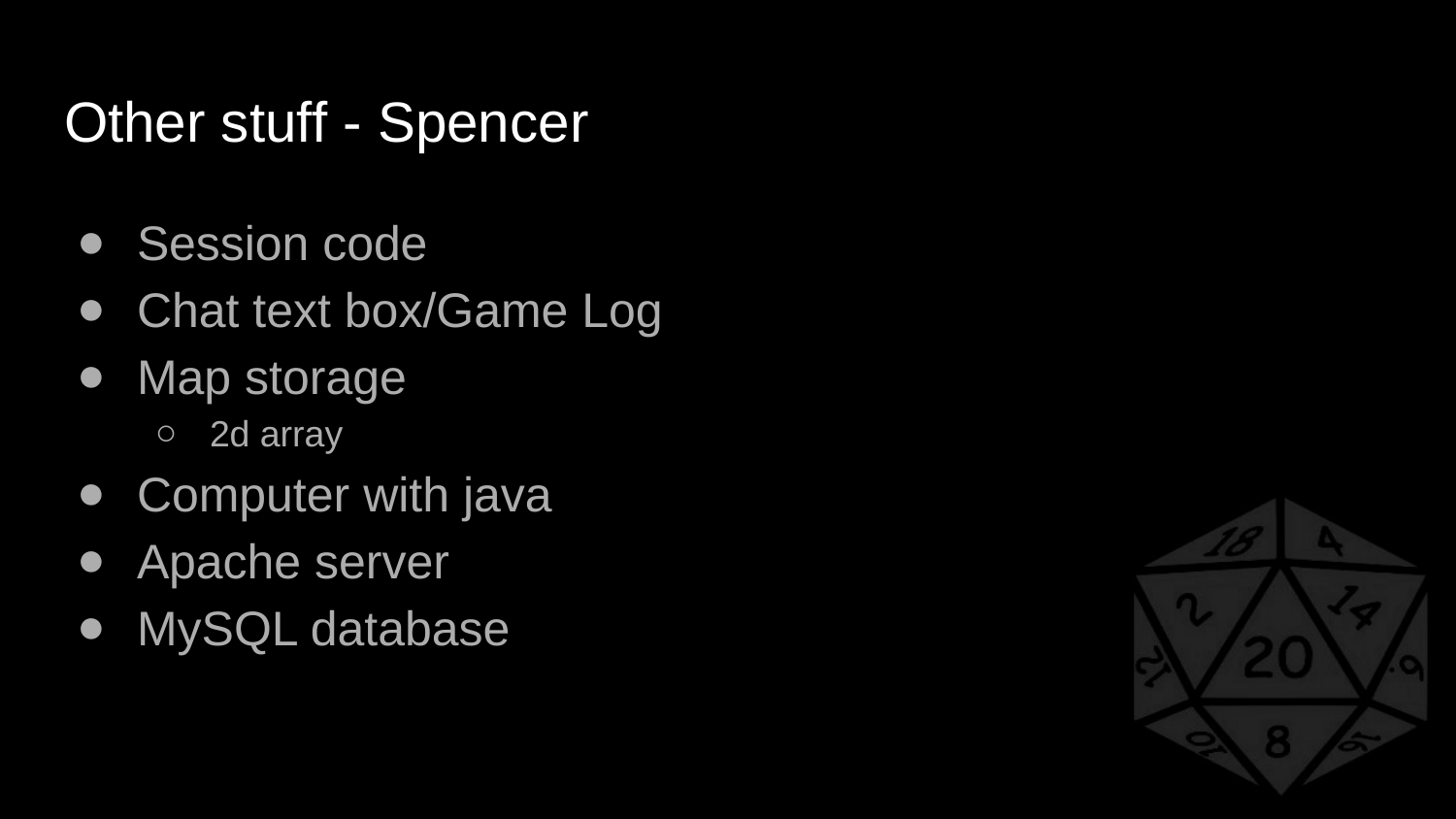

# Other stuff - Spencer
Session code
Chat text box/Game Log
Map storage
2d array
Computer with java
Apache server
MySQL database